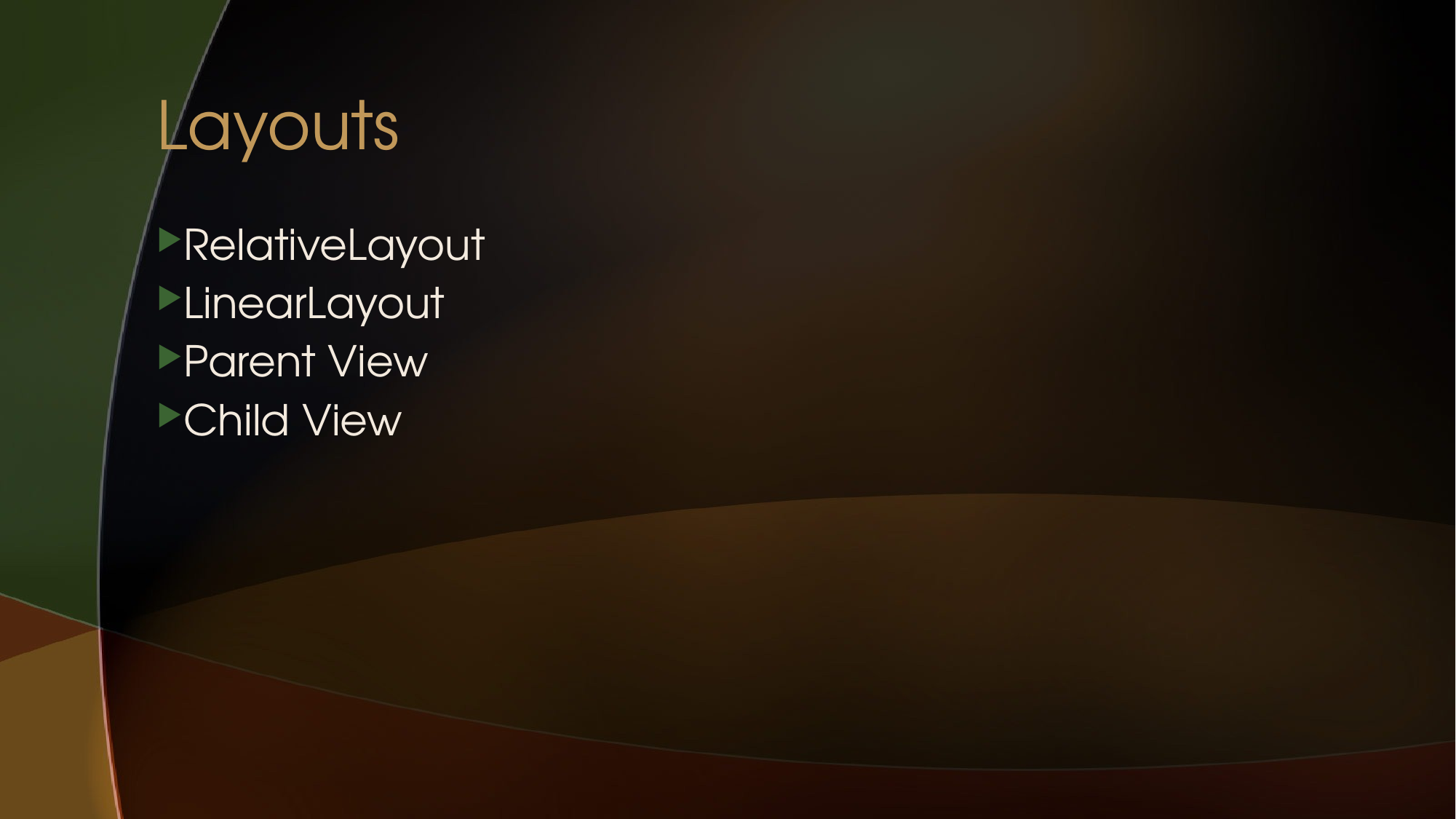

# Layouts
RelativeLayout
LinearLayout
Parent View
Child View